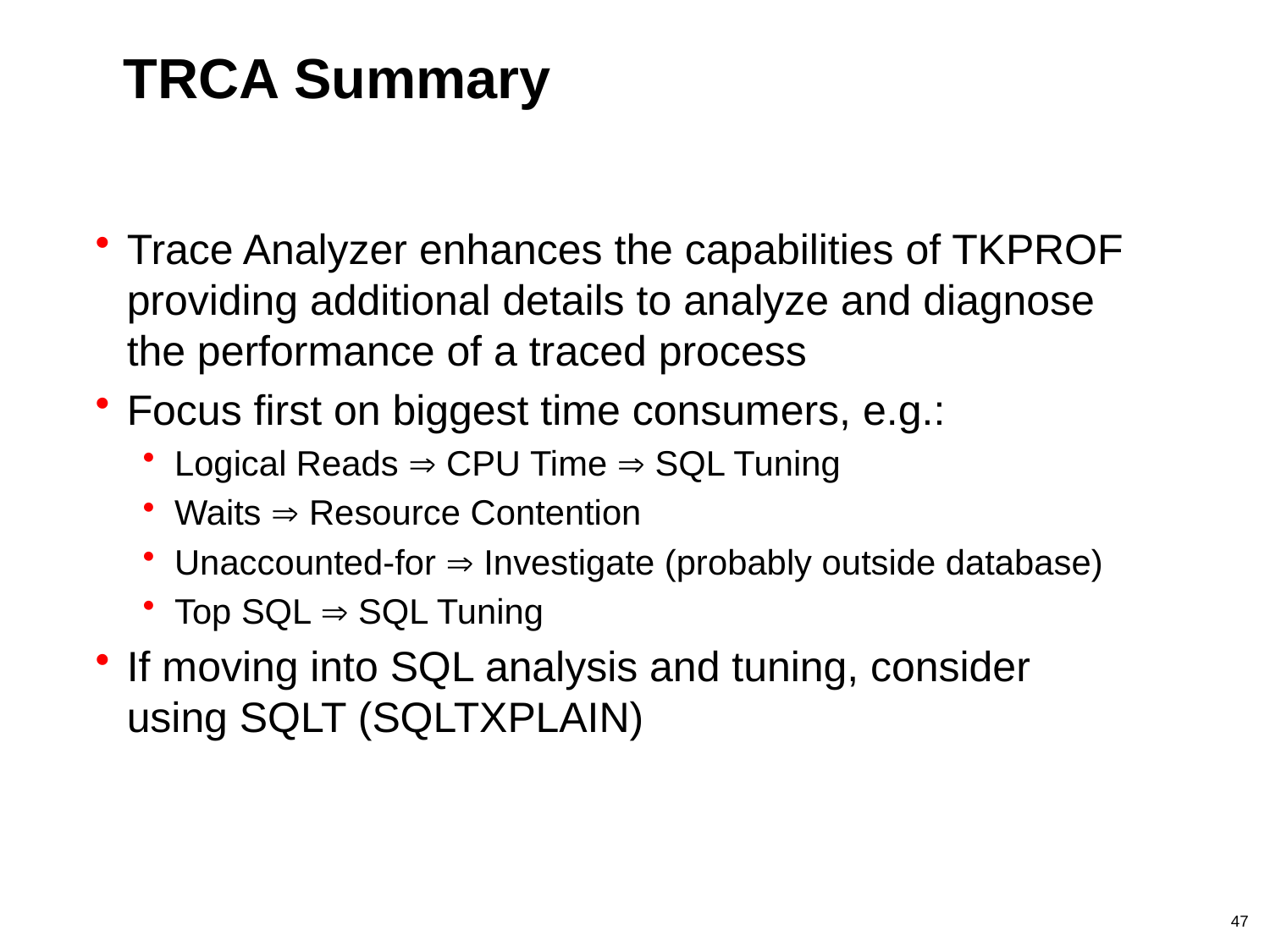

# TRCA Summary
Trace Analyzer enhances the capabilities of TKPROF providing additional details to analyze and diagnose the performance of a traced process
Focus first on biggest time consumers, e.g.:
Logical Reads ⇒ CPU Time ⇒ SQL Tuning
Waits ⇒ Resource Contention
Unaccounted-for ⇒ Investigate (probably outside database)
Top SQL ⇒ SQL Tuning
If moving into SQL analysis and tuning, consider using SQLT (SQLTXPLAIN)
47